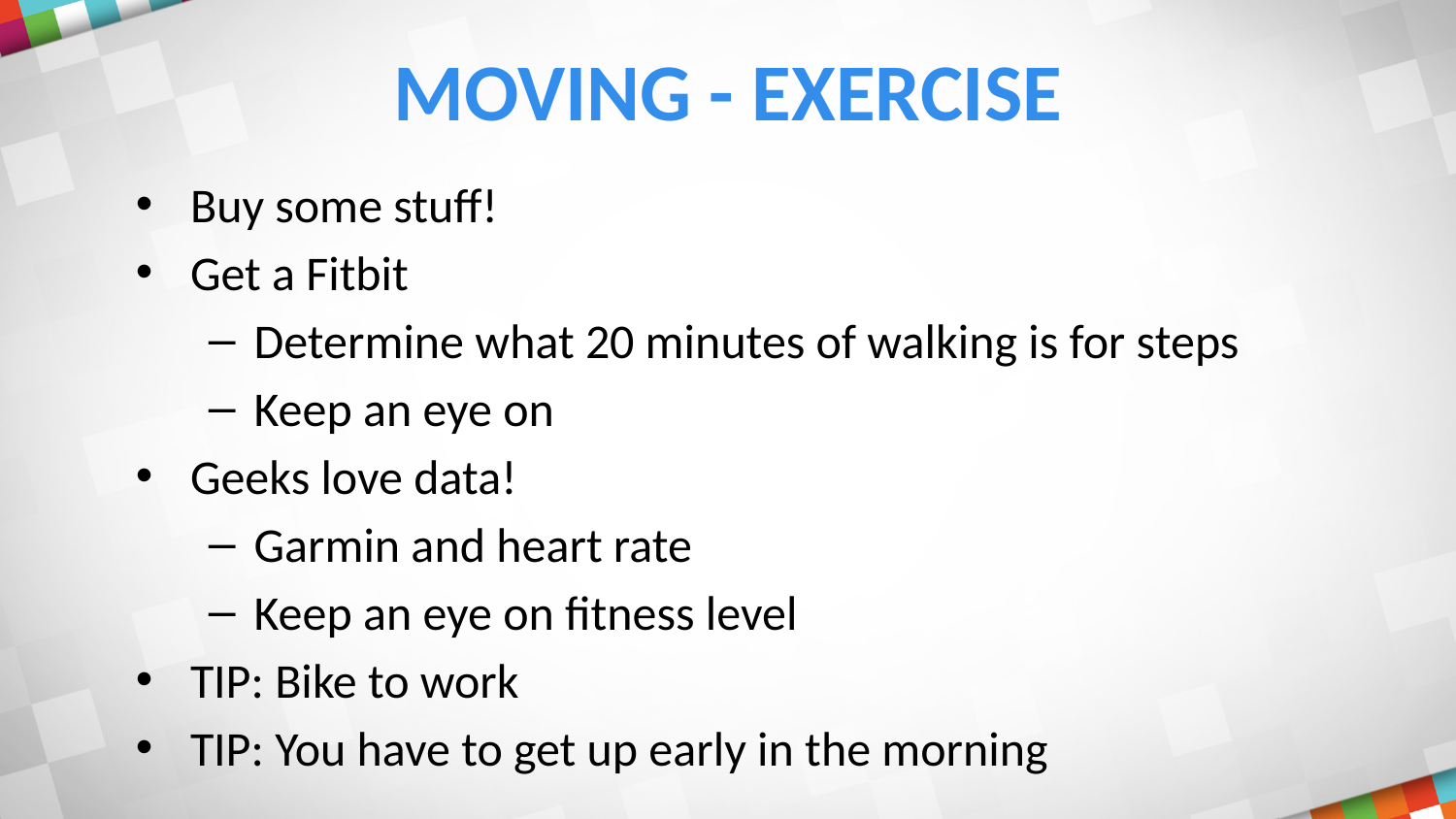

# Moving - exercise
Buy some stuff!
Get a Fitbit
Determine what 20 minutes of walking is for steps
Keep an eye on
Geeks love data!
Garmin and heart rate
Keep an eye on fitness level
TIP: Bike to work
TIP: You have to get up early in the morning